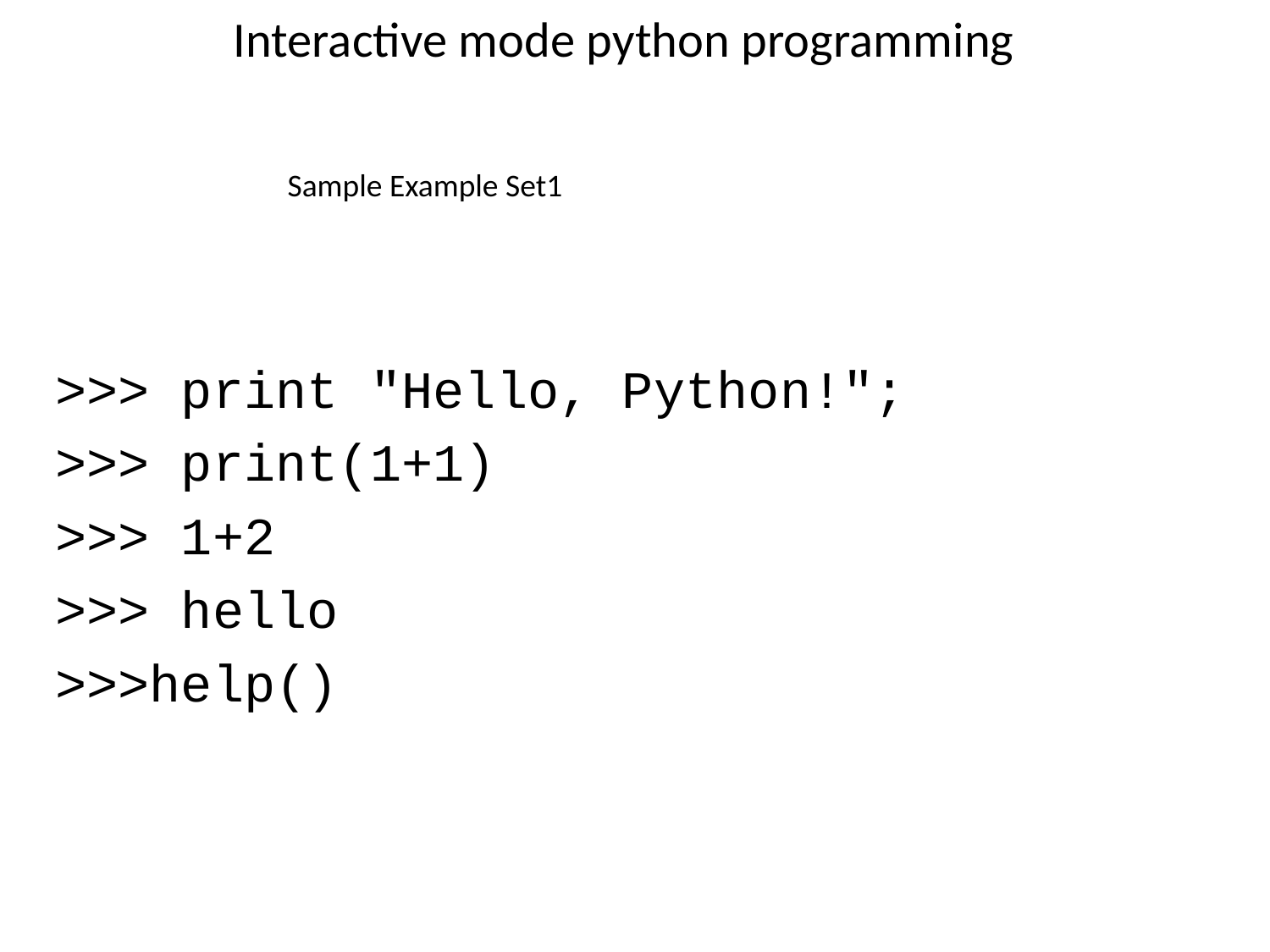

# Interactive mode python programming
Sample Example Set1
>>> print "Hello, Python!";
>>> print(1+1)
>>> 1+2
>>> hello
>>>help()